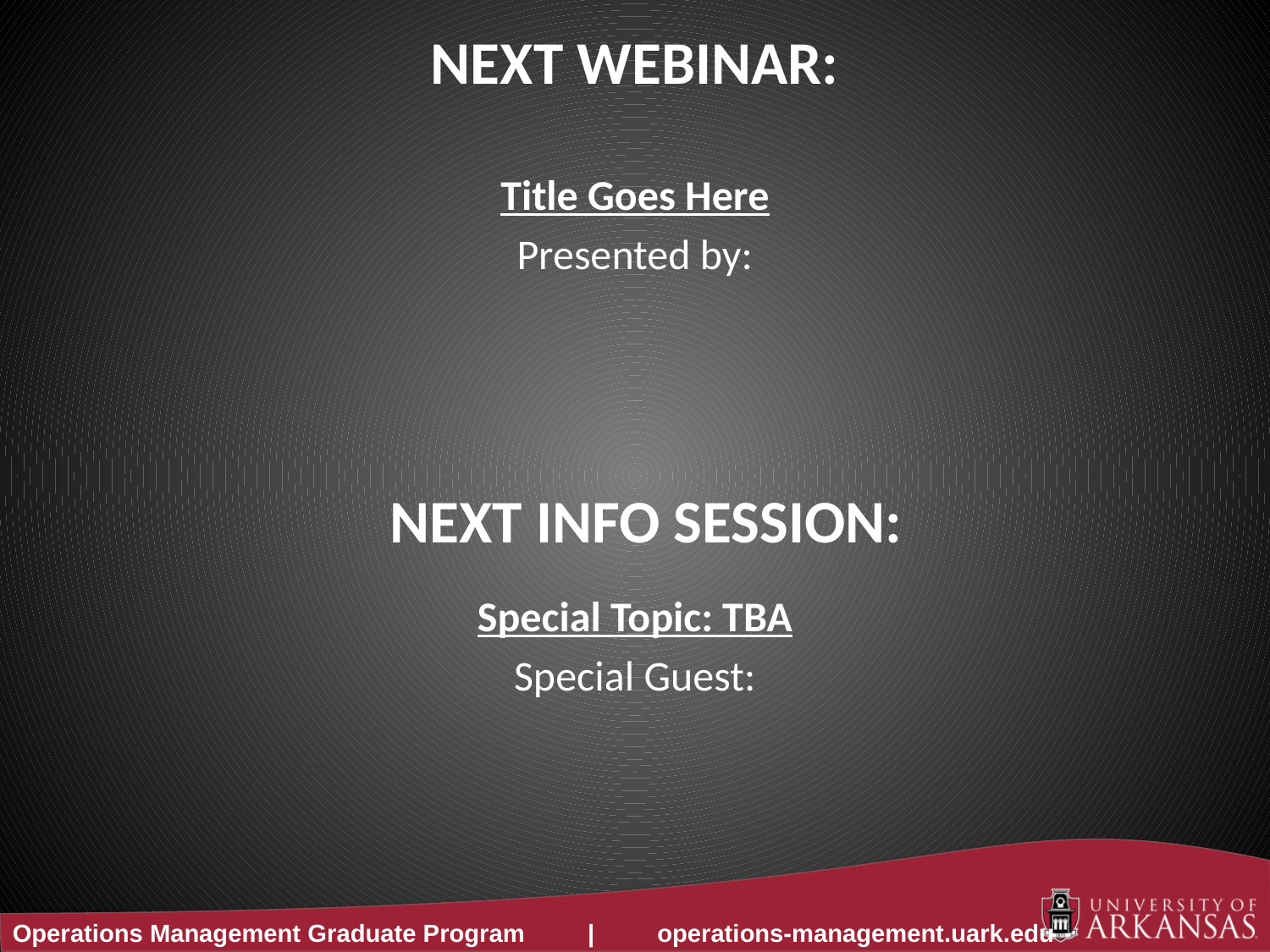

# Next Webinar:
Title Goes Here
Presented by:
Next Info Session:
Special Topic: TBA
Special Guest: